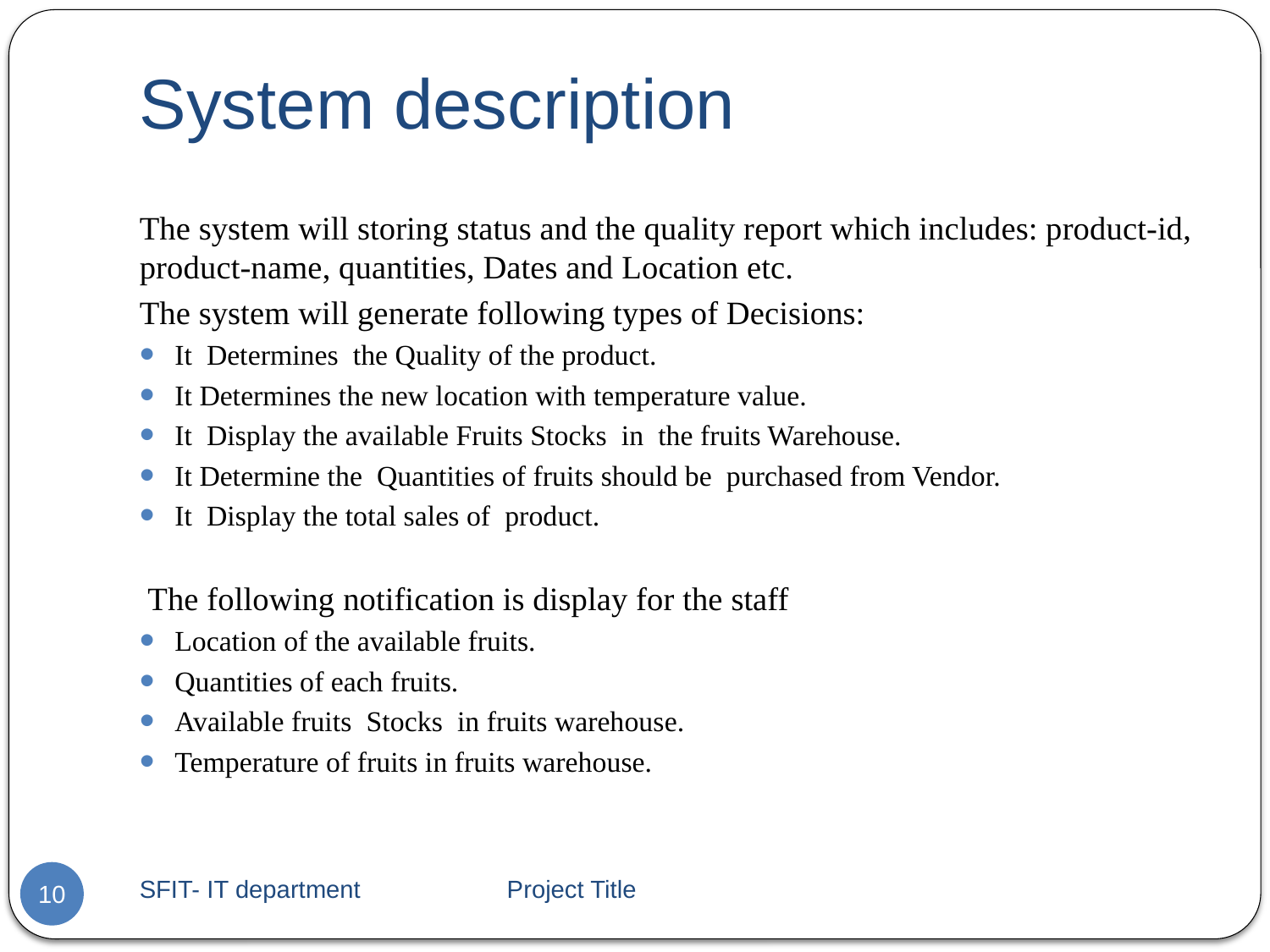

# System description
The system will storing status and the quality report which includes: product-id, product-name, quantities, Dates and Location etc.
The system will generate following types of Decisions:
It  Determines  the Quality of the product.
It Determines the new location with temperature value.
It  Display the available Fruits Stocks  in  the fruits Warehouse.
It Determine the  Quantities of fruits should be  purchased from Vendor.
It  Display the total sales of  product.

 The following notification is display for the staff
Location of the available fruits.
Quantities of each fruits.
Available fruits  Stocks  in fruits warehouse.
Temperature of fruits in fruits warehouse.

SFIT- IT department                     Project Title
10